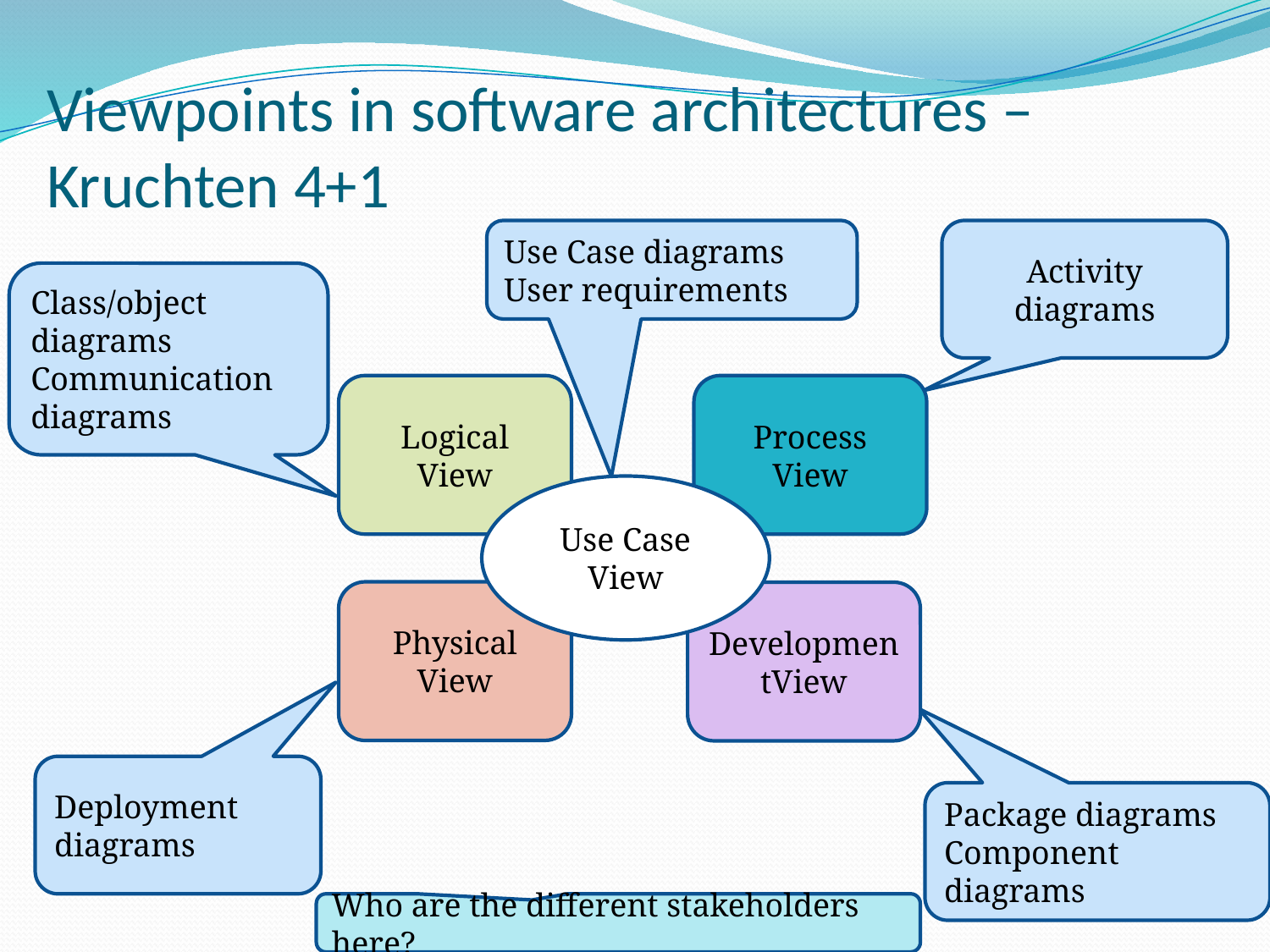

# Viewpoints in software architectures – Kruchten 4+1
Use Case diagrams
User requirements
Activity diagrams
Class/object diagrams
Communication diagrams
Logical View
Process View
Use Case View
Physical View
DevelopmentView
Deployment diagrams
Package diagrams
Component diagrams
Who are the different stakeholders here?